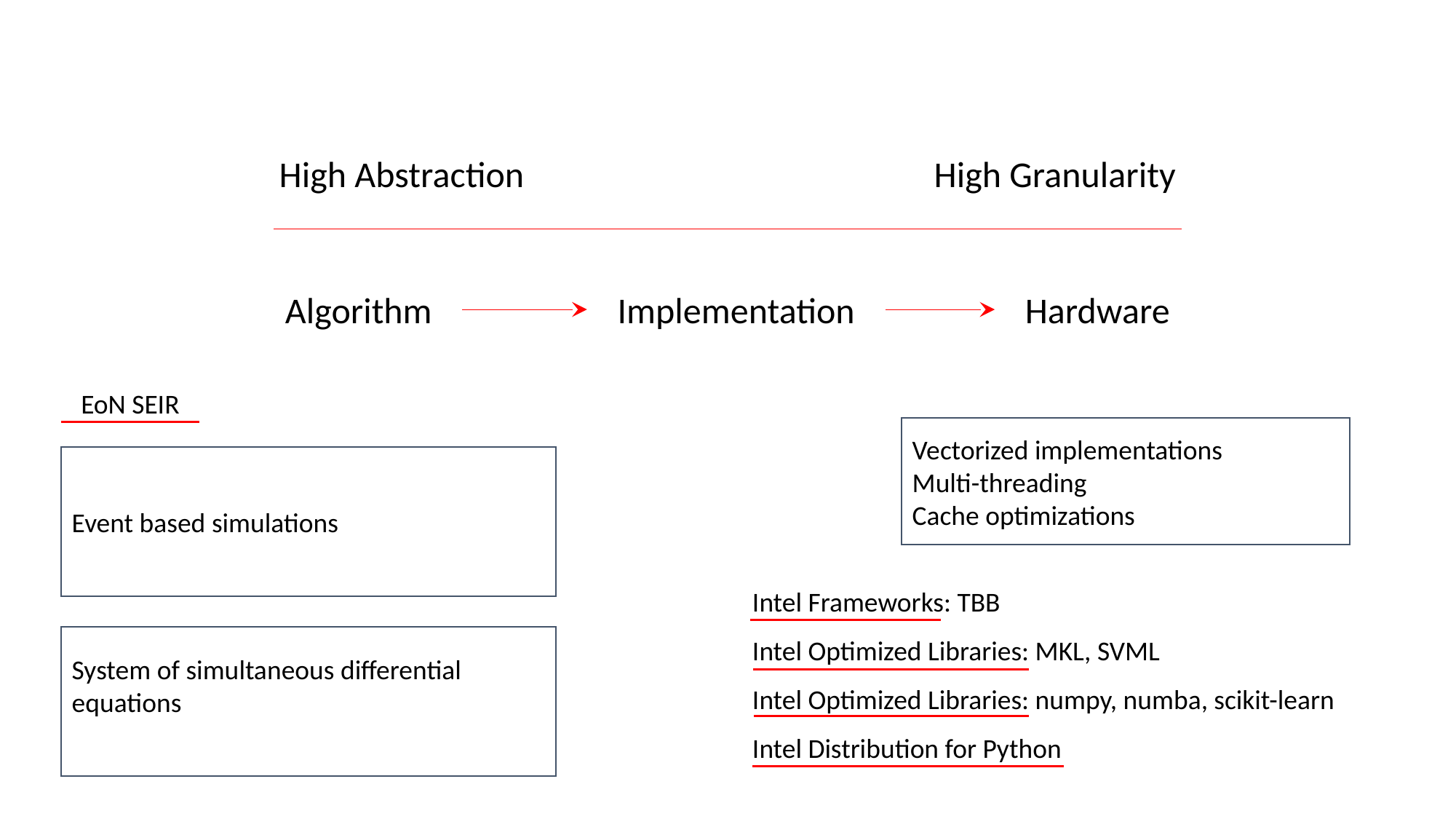

High Abstraction				High Granularity
Algorithm
Implementation
Hardware
EoN SEIR
Vectorized implementations
Multi-threading
Cache optimizations

Event based simulations

Intel Frameworks: TBB

Intel Optimized Libraries: MKL, SVML

System of simultaneous differential equations

Intel Optimized Libraries: numpy, numba, scikit-learn

Intel Distribution for Python